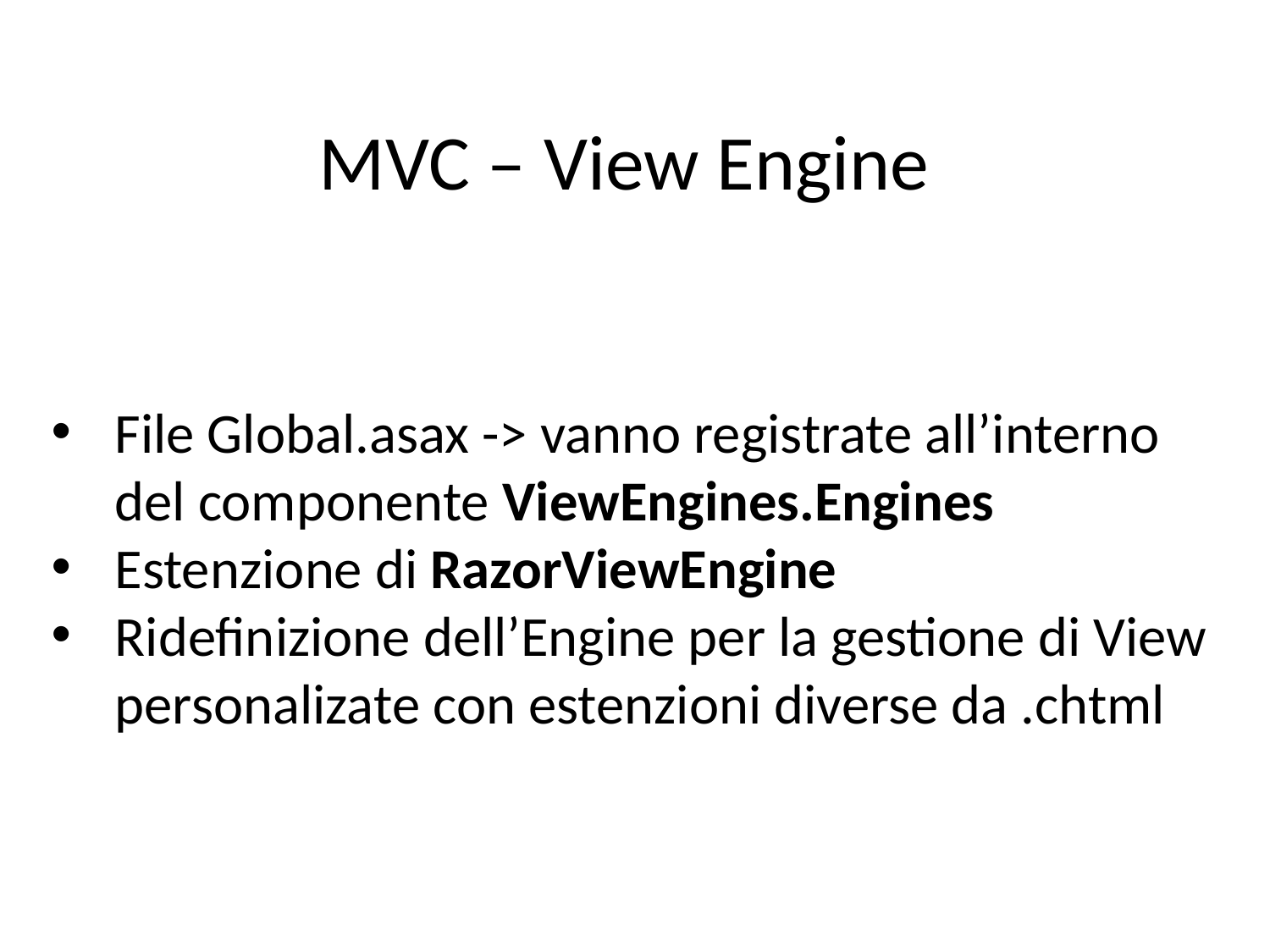

# MVC – View Engine
File Global.asax -> vanno registrate all’interno del componente ViewEngines.Engines
Estenzione di RazorViewEngine
Ridefinizione dell’Engine per la gestione di View personalizate con estenzioni diverse da .chtml